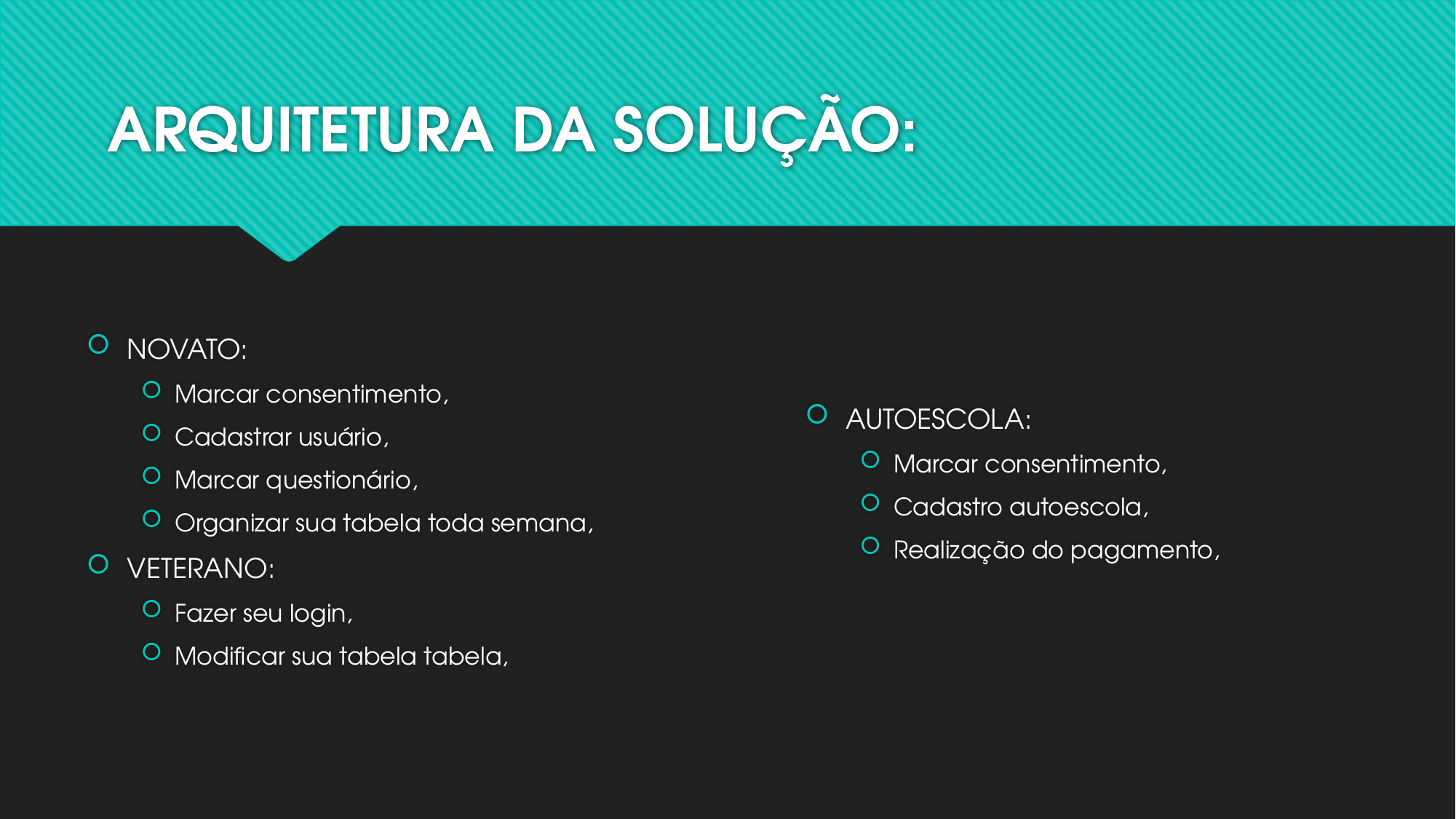

# ARQUITETURA DA SOLUÇÃO:
AUTOESCOLA:
Marcar consentimento,
Cadastro autoescola,
Realização do pagamento,
NOVATO:
Marcar consentimento,
Cadastrar usuário,
Marcar questionário,
Organizar sua tabela toda semana,
VETERANO:
Fazer seu login,
Modificar sua tabela tabela,